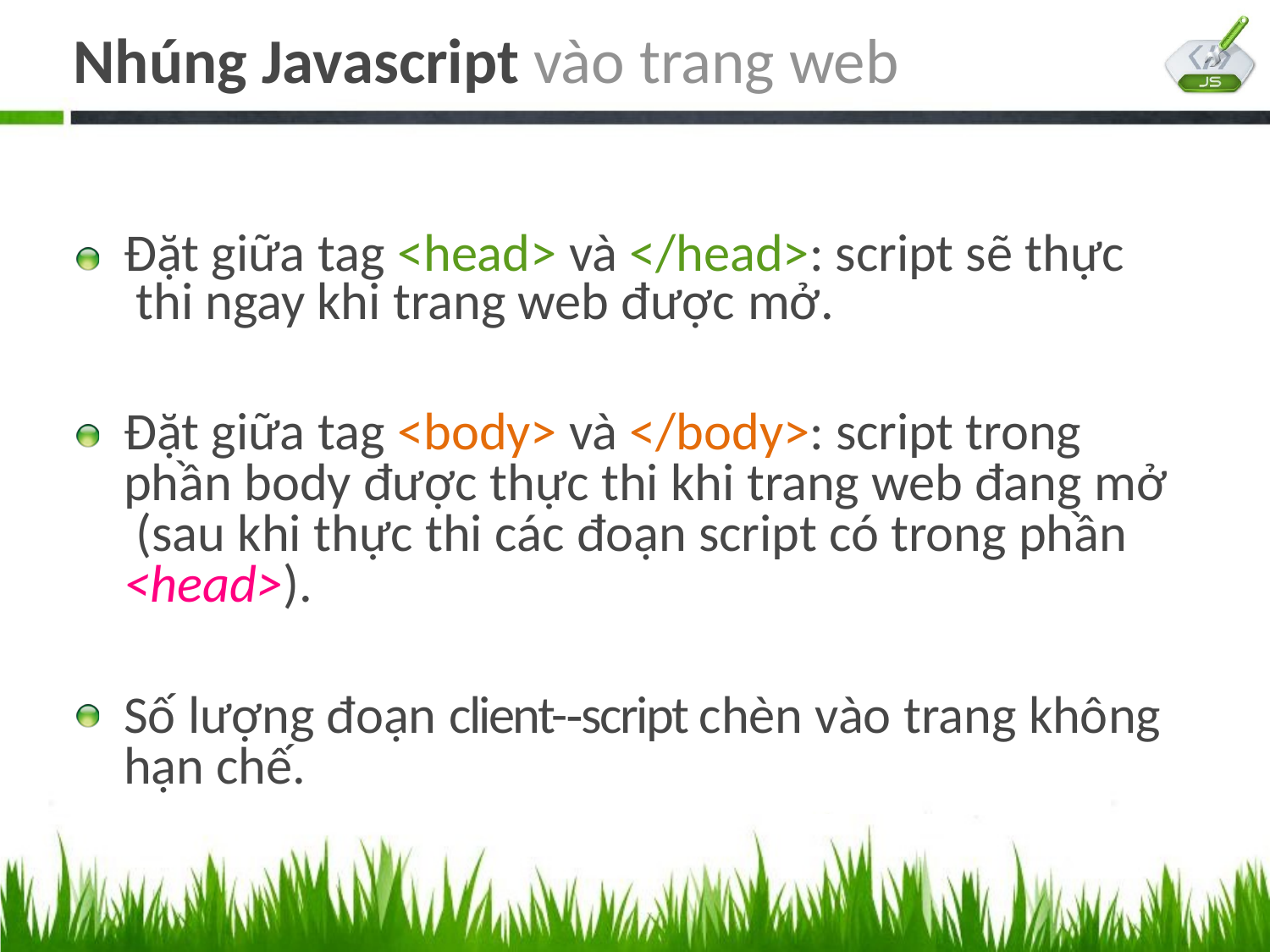

# Nhúng Javascript vào trang web
Đặt giữa tag <head> và </head>: script sẽ thực  thi ngay khi trang web được mở.

Đặt giữa tag <body> và </body>: script trong  phần body được thực thi khi trang web đang mở  (sau khi thực thi các đoạn script có trong phần
<head>).

Số lượng đoạn client-­‐script chèn vào trang không  hạn chế.